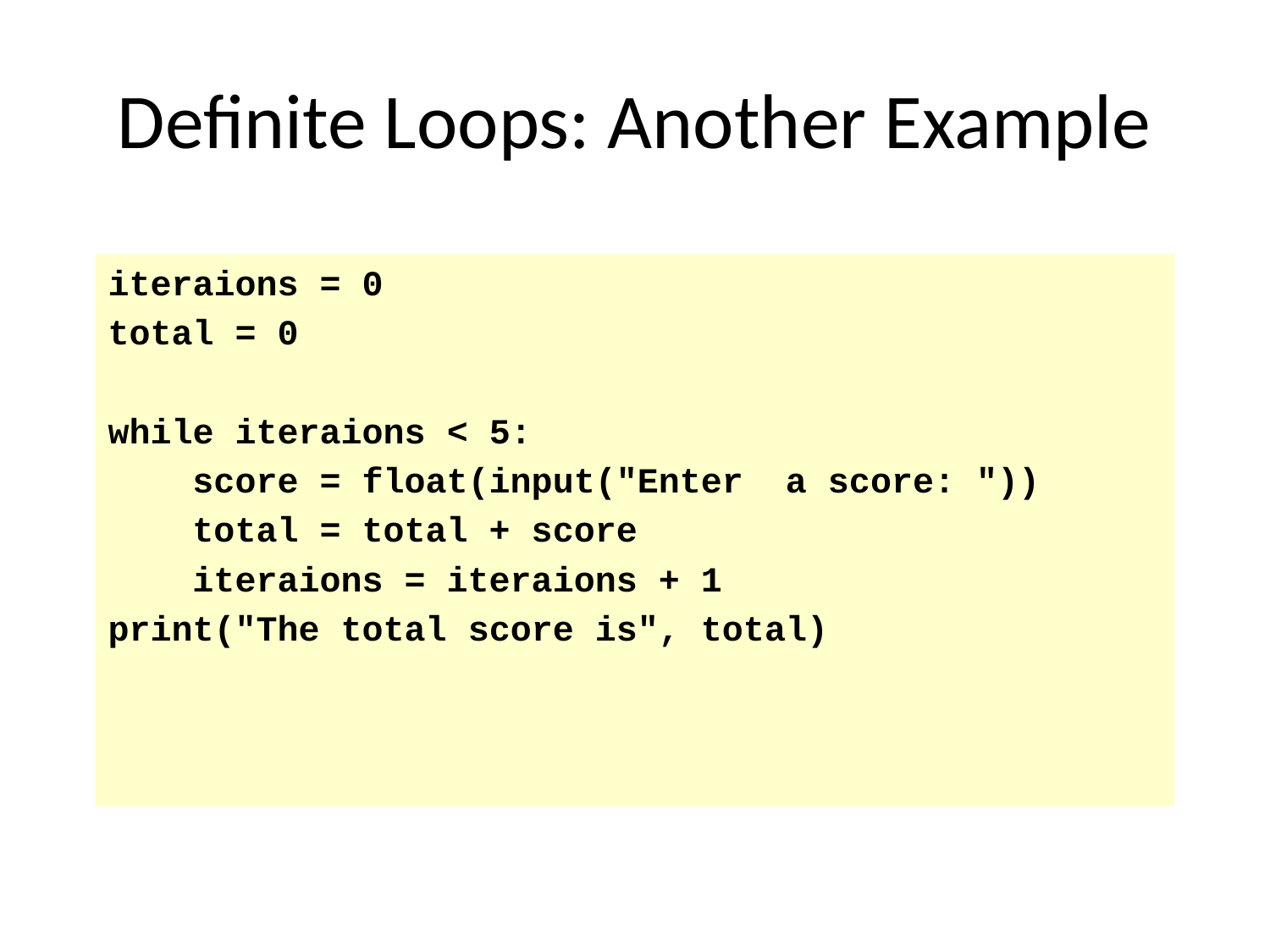

# Definite Loops: Another Example
iteraions = 0
total = 0

while iteraions < 5:
    score = float(input("Enter  a score: "))
    total = total + score
    iteraions = iteraions + 1
print("The total score is", total)